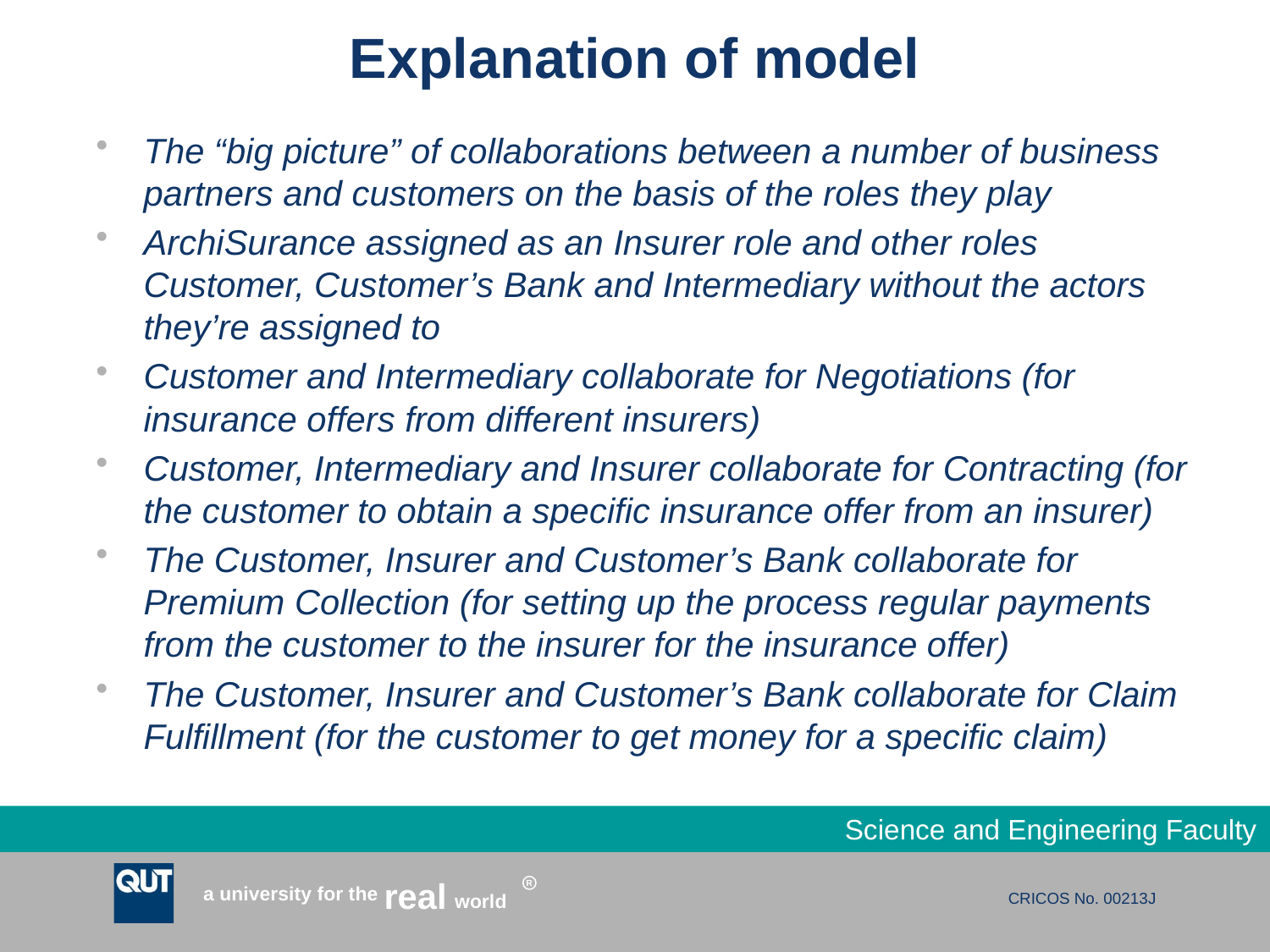

# Explanation of model
The “big picture” of collaborations between a number of business partners and customers on the basis of the roles they play
ArchiSurance assigned as an Insurer role and other roles Customer, Customer’s Bank and Intermediary without the actors they’re assigned to
Customer and Intermediary collaborate for Negotiations (for insurance offers from different insurers)
Customer, Intermediary and Insurer collaborate for Contracting (for the customer to obtain a specific insurance offer from an insurer)
The Customer, Insurer and Customer’s Bank collaborate for Premium Collection (for setting up the process regular payments from the customer to the insurer for the insurance offer)
The Customer, Insurer and Customer’s Bank collaborate for Claim Fulfillment (for the customer to get money for a specific claim)